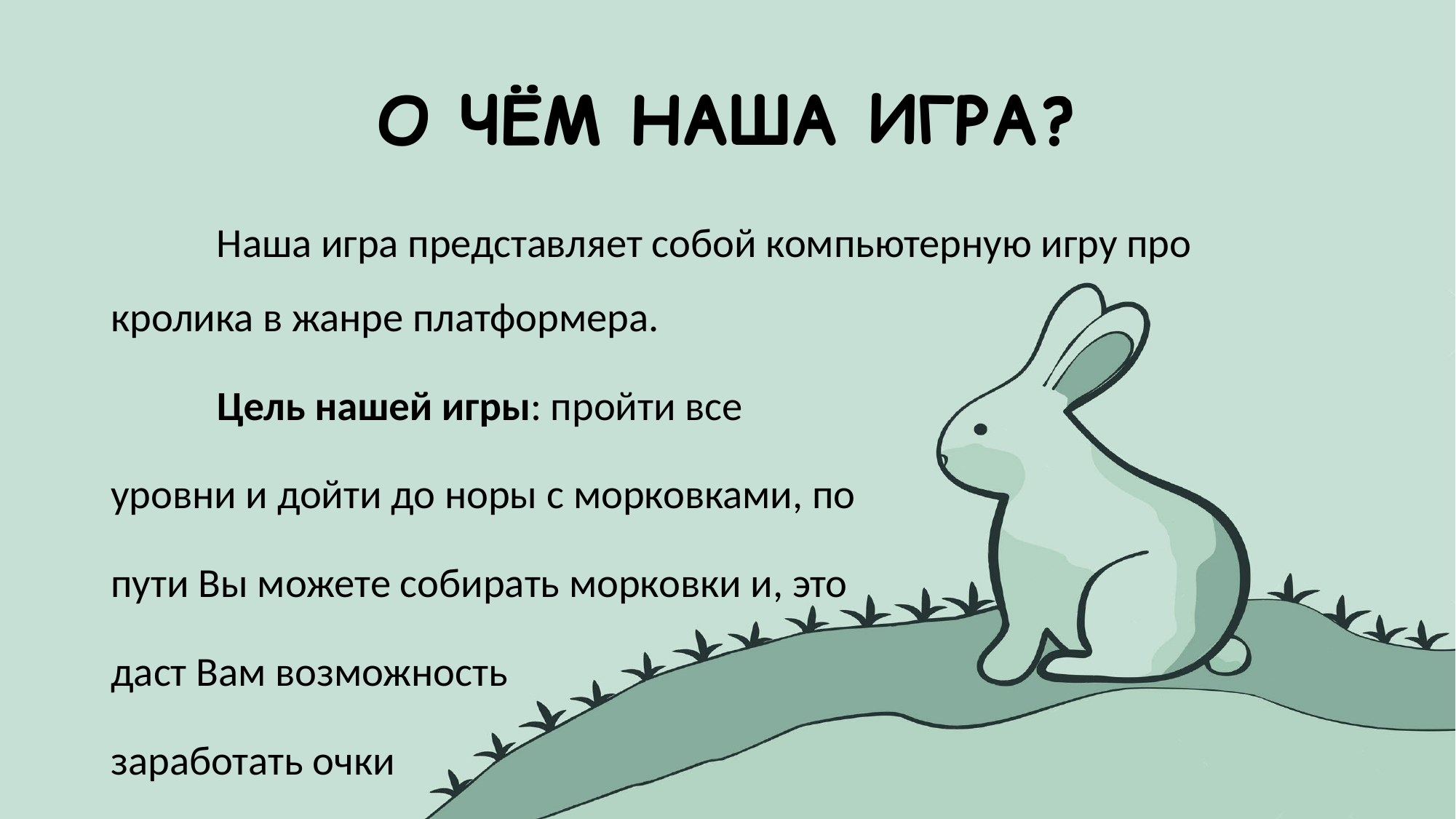

# О ЧЁМ НАША ИГРА?
	Наша игра представляет собой компьютерную игру про кролика в жанре платформера.
	Цель нашей игры: пройти все
уровни и дойти до норы с морковками, по
пути Вы можете собирать морковки и, это
даст Вам возможность
заработать очки